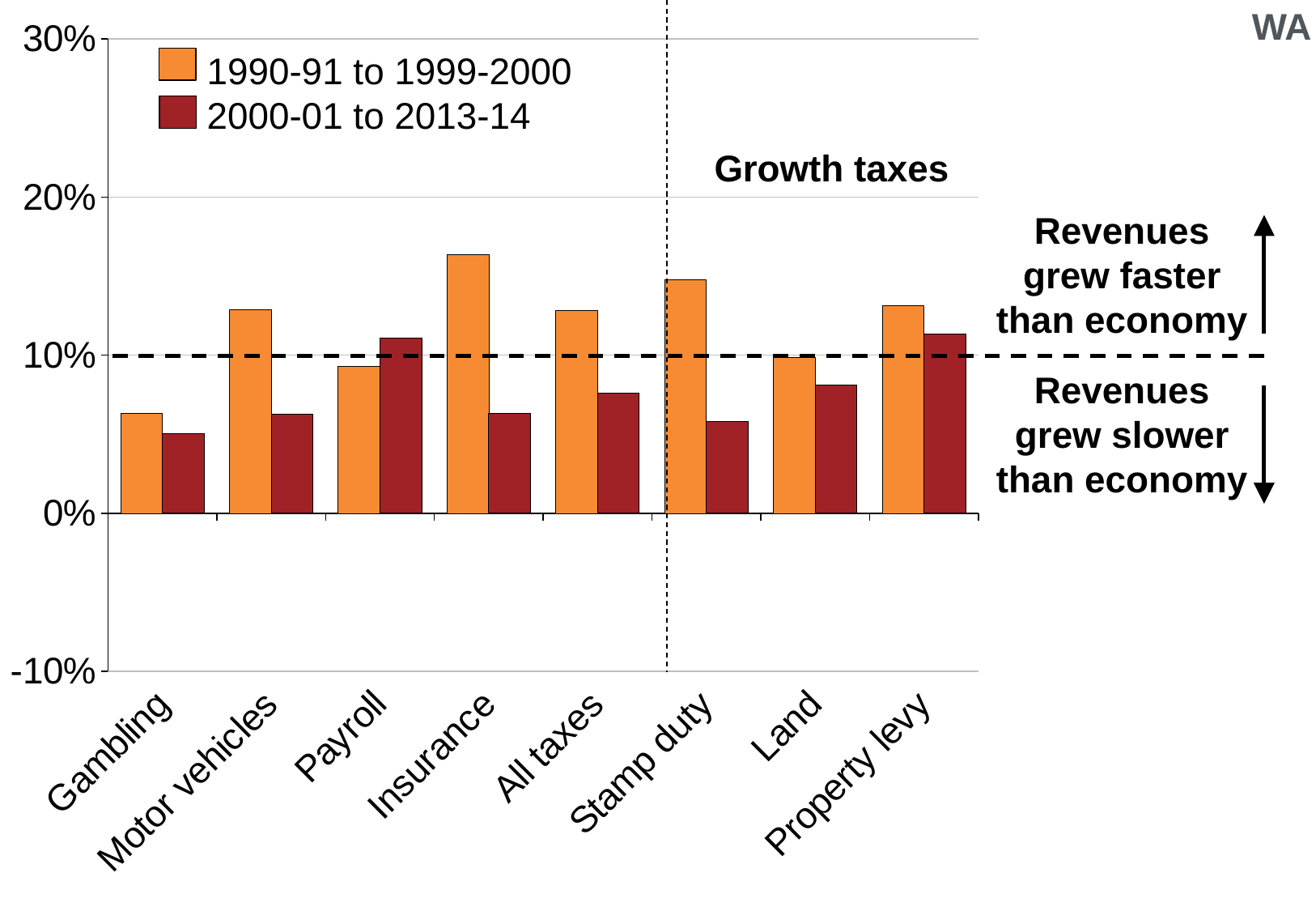

### Chart

| Category | 1991-2000 | 2001-2014 |
|---|---|---|
| Gambling | 0.06331652666318427 | 0.05046459980356688 |
| Motor vehicles | 0.12885569670831323 | 0.06277557852405971 |
| Payroll | 0.09288485771119205 | 0.11082689216113842 |
| Insurance | 0.16363200443033357 | 0.06347339323173964 |
| All taxes | 0.12832650857835495 | 0.07584127869890595 |
| Stamp duty | 0.14759791256743032 | 0.0579562649232779 |
| Land | 0.09865107463084771 | 0.08092944363726369 |
| Property levy | 0.13163961524062245 | 0.11356463609822393 |
WA
1990-91 to 1999-2000
2000-01 to 2013-14

Growth taxes
Revenues grew faster than economy
Revenues grew slower than economy